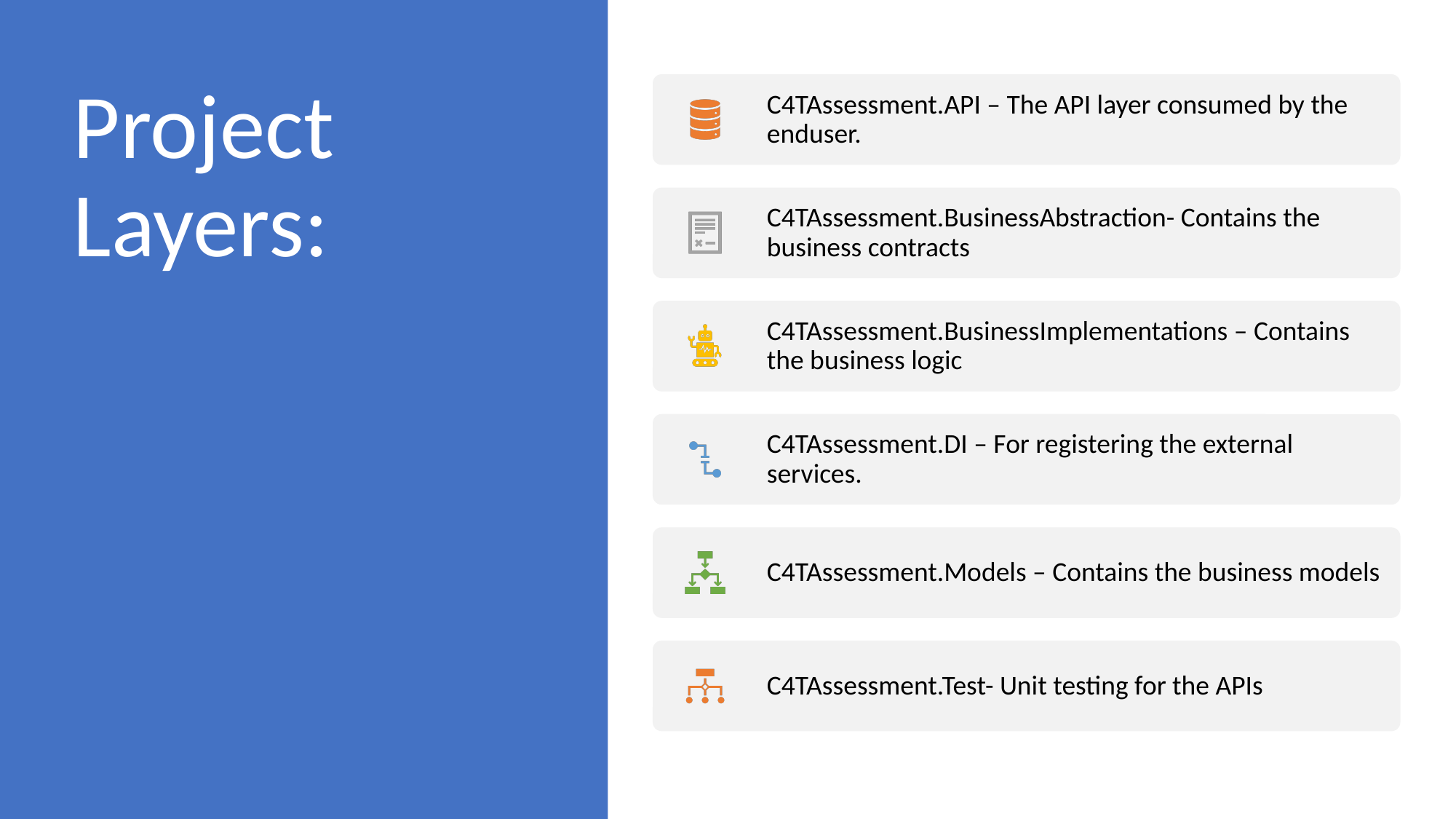

Project Layers:
C4TAssessment.API – The API layer consumed by the enduser.
C4TAssessment.BusinessAbstraction- Contains the business contracts
C4TAssessment.BusinessImplementations – Contains the business logic
C4TAssessment.DI – For registering the external services.
C4TAssessment.Models – Contains the business models
C4TAssessment.Test- Unit testing for the APIs